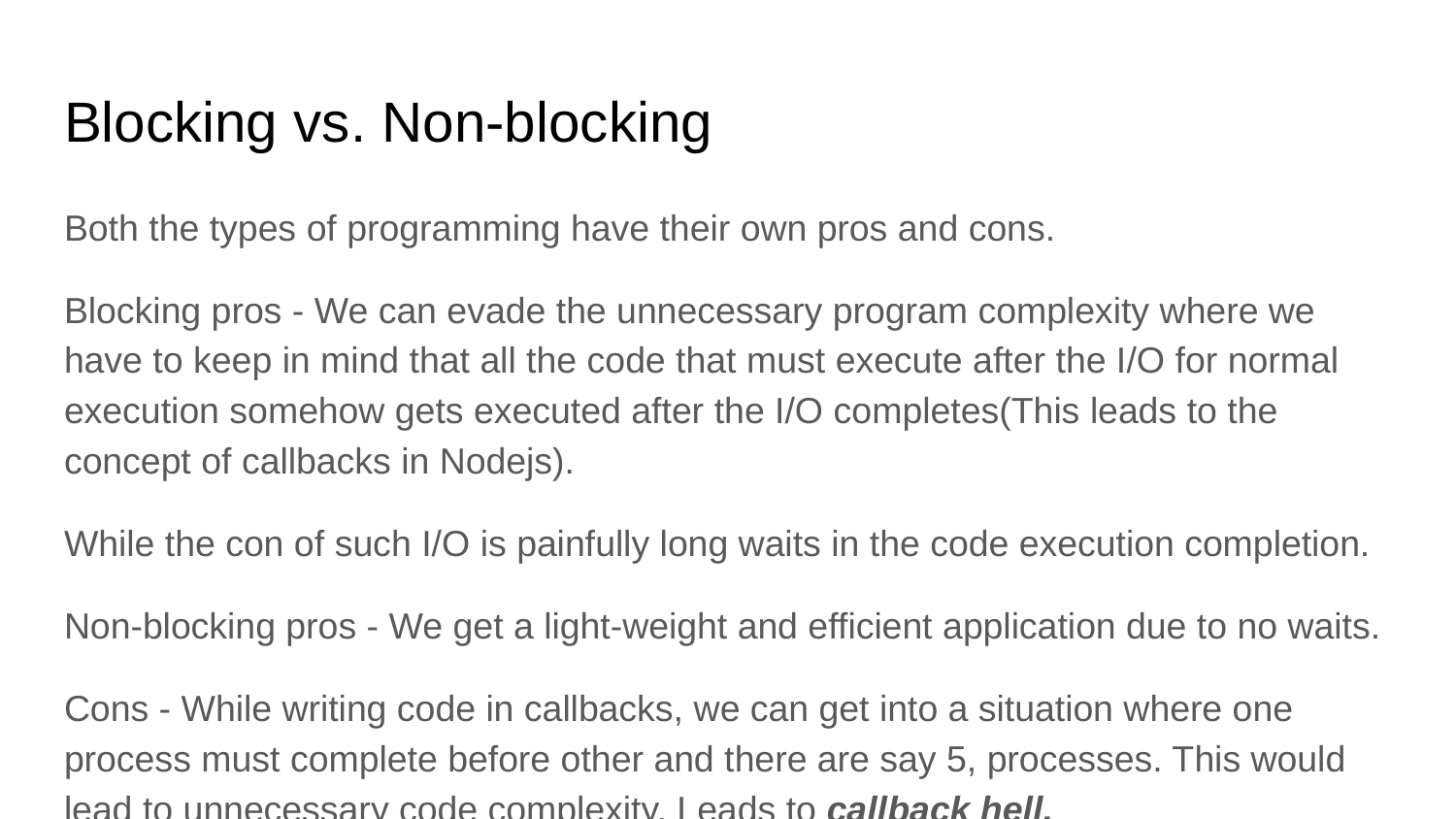

# Blocking vs. Non-blocking
Both the types of programming have their own pros and cons.
Blocking pros - We can evade the unnecessary program complexity where we have to keep in mind that all the code that must execute after the I/O for normal execution somehow gets executed after the I/O completes(This leads to the concept of callbacks in Nodejs).
While the con of such I/O is painfully long waits in the code execution completion.
Non-blocking pros - We get a light-weight and efficient application due to no waits.
Cons - While writing code in callbacks, we can get into a situation where one process must complete before other and there are say 5, processes. This would lead to unnecessary code complexity. Leads to callback hell.